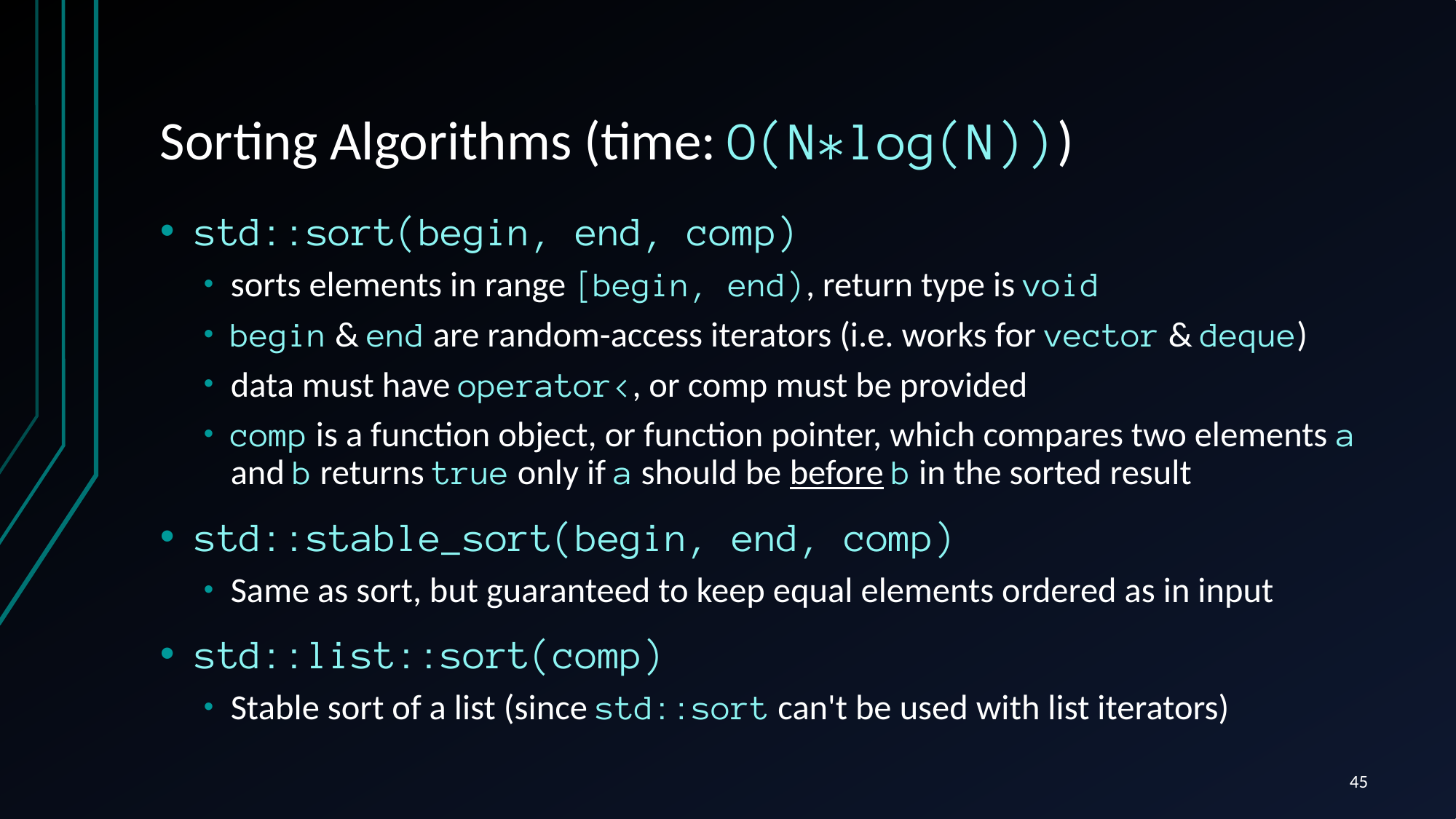

# Sorting Algorithms (time: O(N*log(N)))
std::sort(begin, end, comp)
sorts elements in range [begin, end), return type is void
begin & end are random-access iterators (i.e. works for vector & deque)
data must have operator<, or comp must be provided
comp is a function object, or function pointer, which compares two elements a and b returns true only if a should be before b in the sorted result
std::stable_sort(begin, end, comp)
Same as sort, but guaranteed to keep equal elements ordered as in input
std::list::sort(comp)
Stable sort of a list (since std::sort can't be used with list iterators)
45